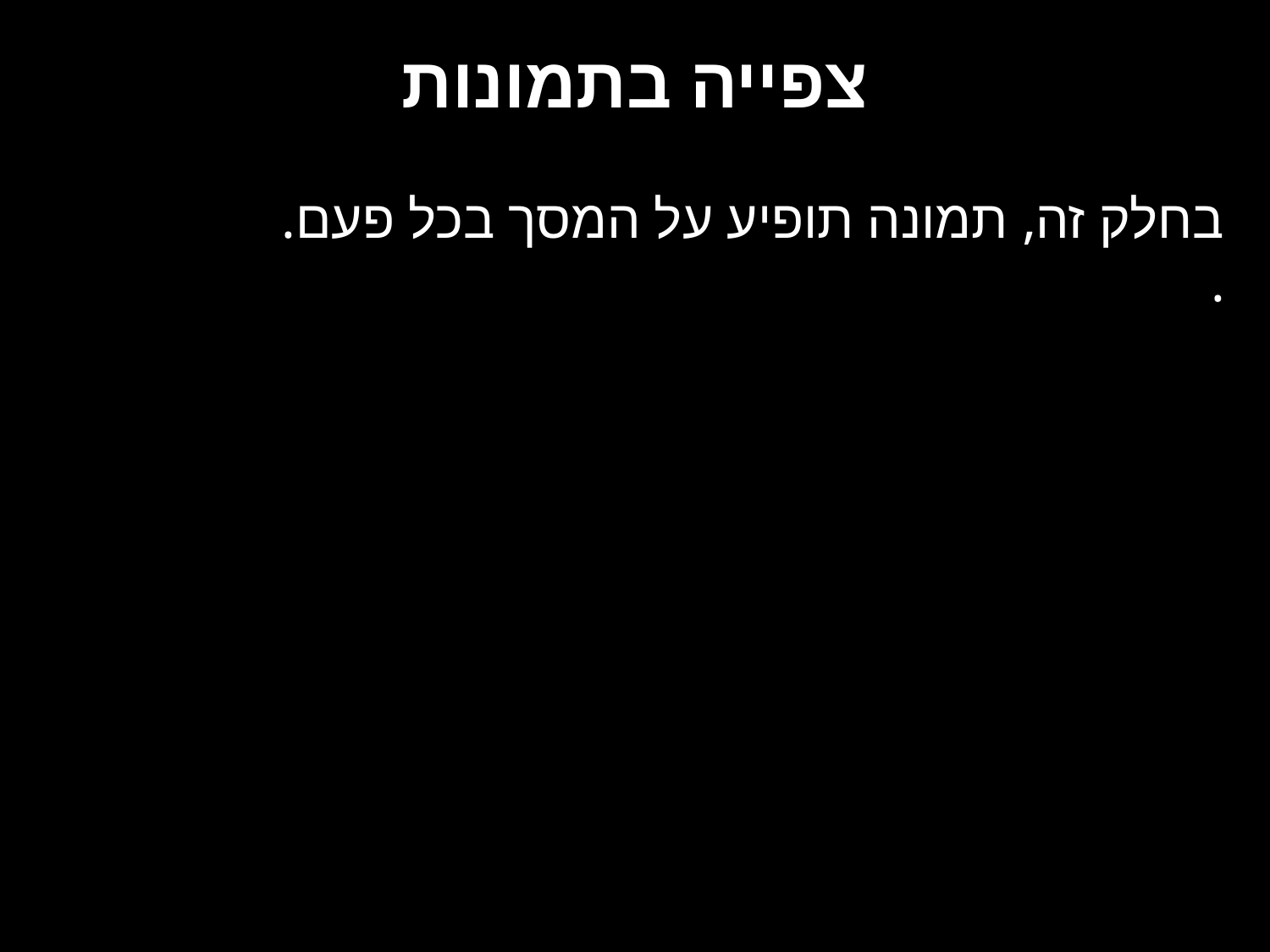

# צפייה בתמונות
בחלק זה, תמונה תופיע על המסך בכל פעם.
.